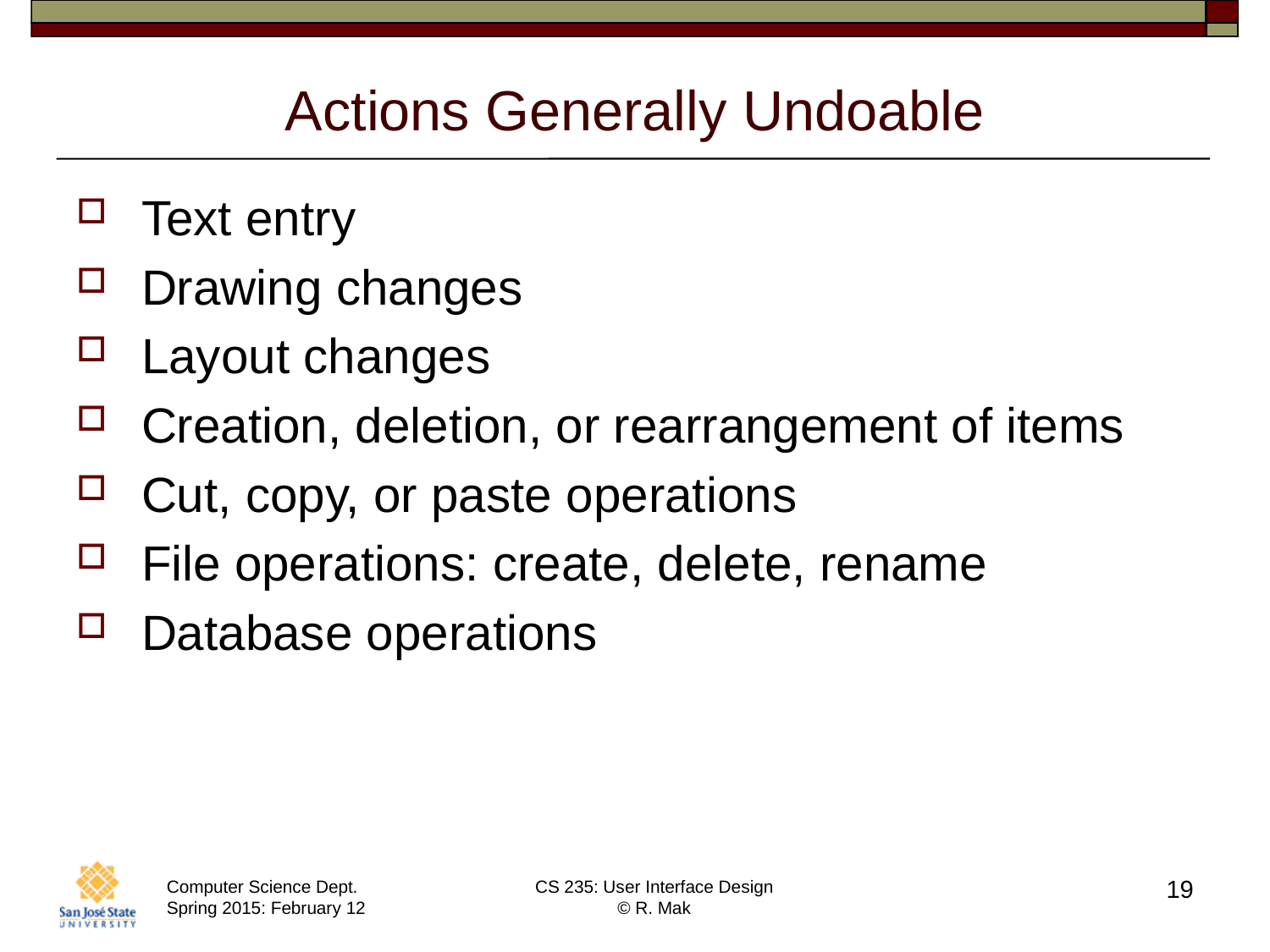

# Actions Generally Undoable
Text entry
Drawing changes
Layout changes
Creation, deletion, or rearrangement of items
Cut, copy, or paste operations
File operations: create, delete, rename
Database operations
19